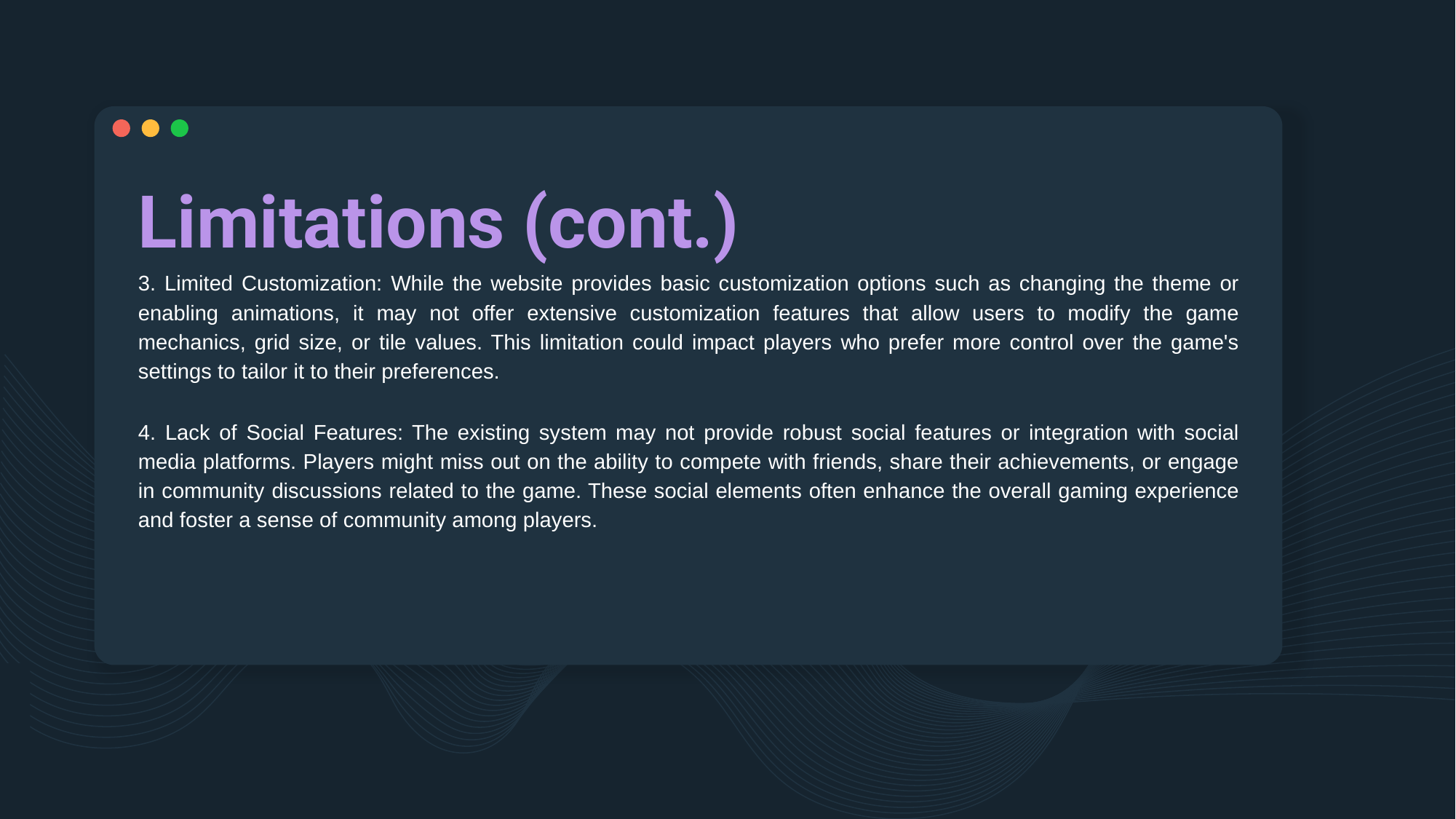

# Limitations (cont.)
3. Limited Customization: While the website provides basic customization options such as changing the theme or enabling animations, it may not offer extensive customization features that allow users to modify the game mechanics, grid size, or tile values. This limitation could impact players who prefer more control over the game's settings to tailor it to their preferences.
4. Lack of Social Features: The existing system may not provide robust social features or integration with social media platforms. Players might miss out on the ability to compete with friends, share their achievements, or engage in community discussions related to the game. These social elements often enhance the overall gaming experience and foster a sense of community among players.